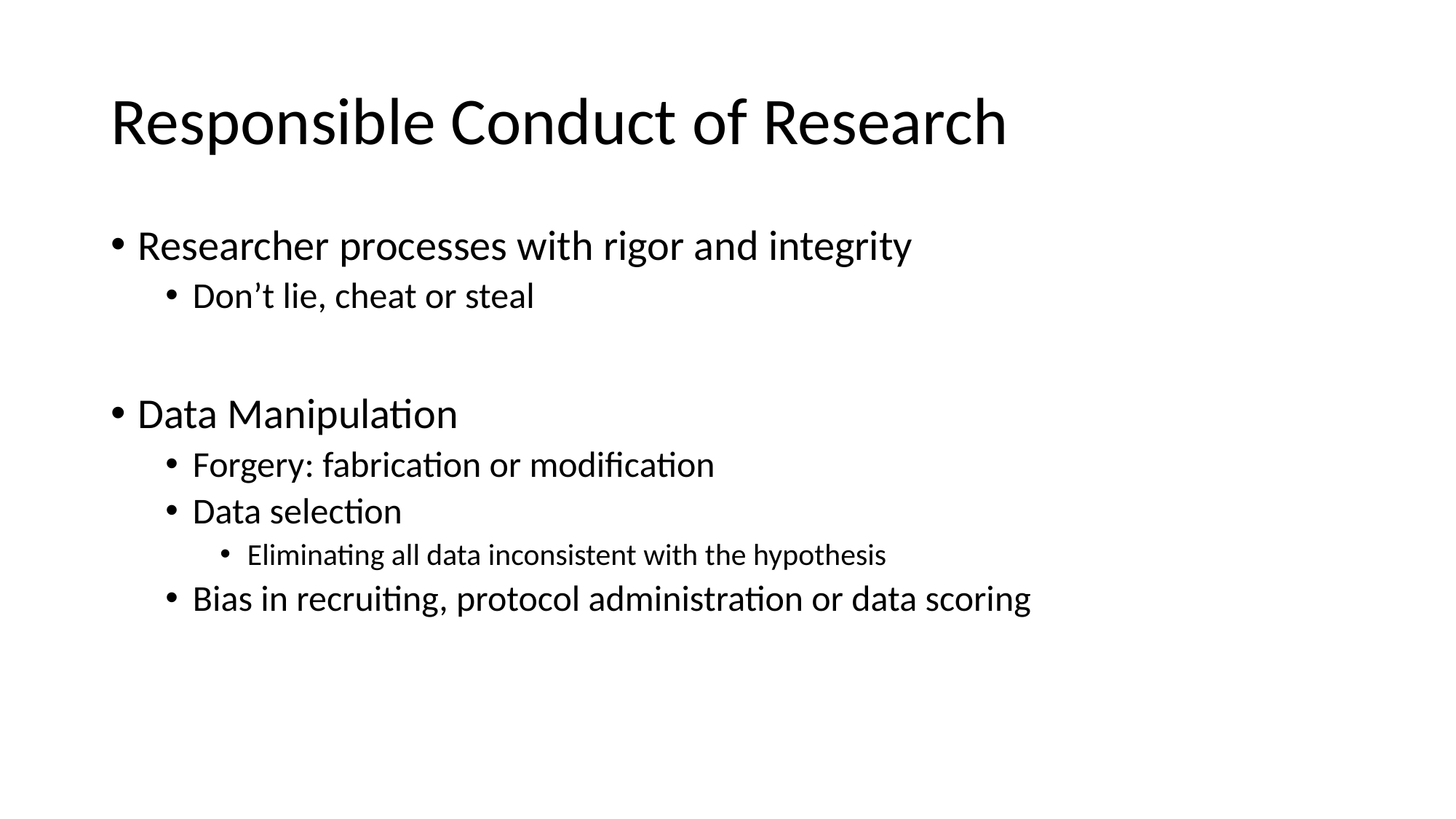

# Responsible Conduct of Research
Researcher processes with rigor and integrity
Don’t lie, cheat or steal

Data Manipulation
Forgery: fabrication or modification
Data selection
Eliminating all data inconsistent with the hypothesis
Bias in recruiting, protocol administration or data scoring